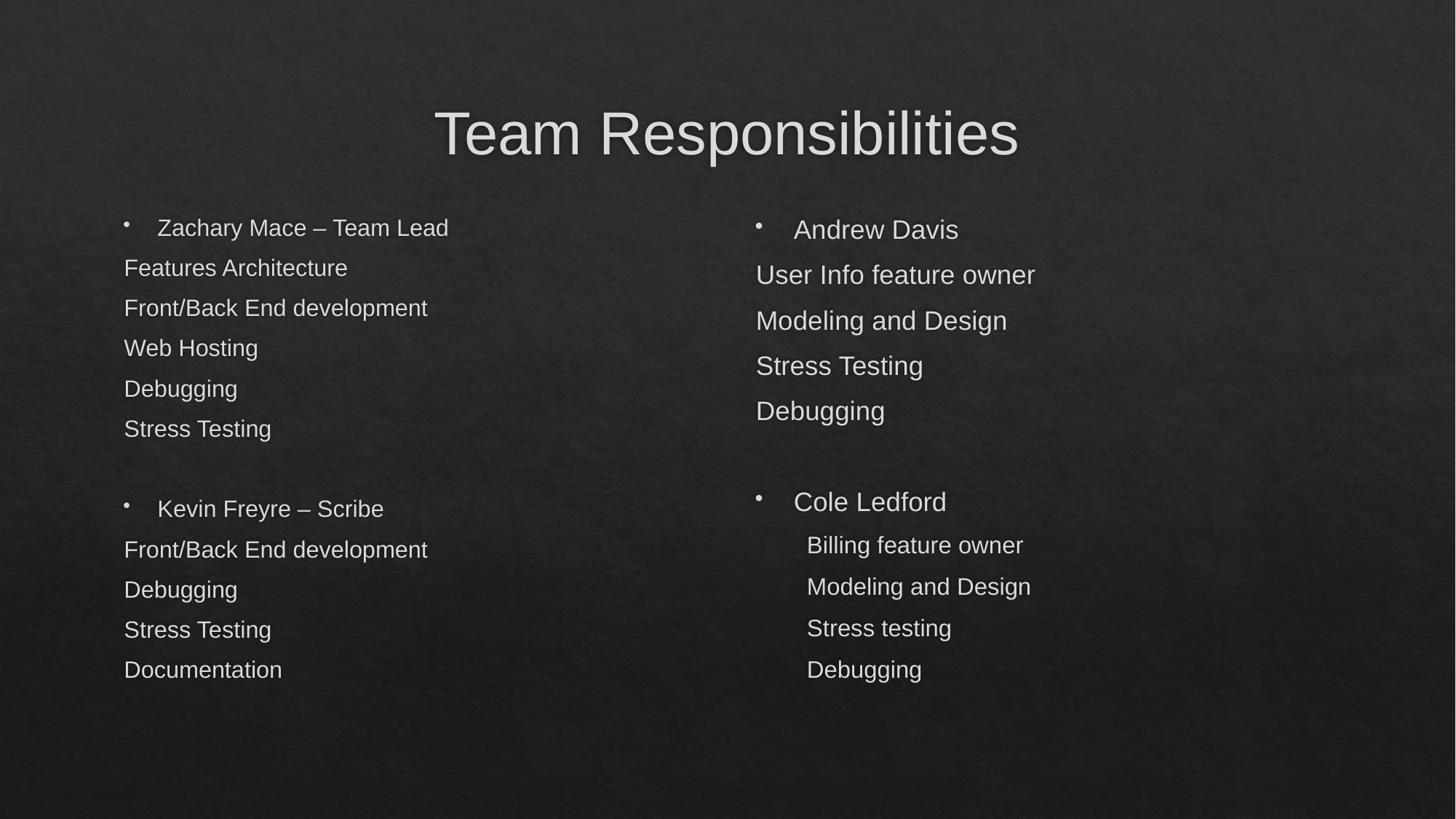

# Team Responsibilities
Zachary Mace – Team Lead
	Features Architecture
	Front/Back End development
	Web Hosting
	Debugging
	Stress Testing

Kevin Freyre – Scribe
	Front/Back End development
	Debugging
	Stress Testing
	Documentation
Andrew Davis
	User Info feature owner
	Modeling and Design
	Stress Testing
	Debugging

Cole Ledford
Billing feature owner
	Modeling and Design
Stress testing
Debugging